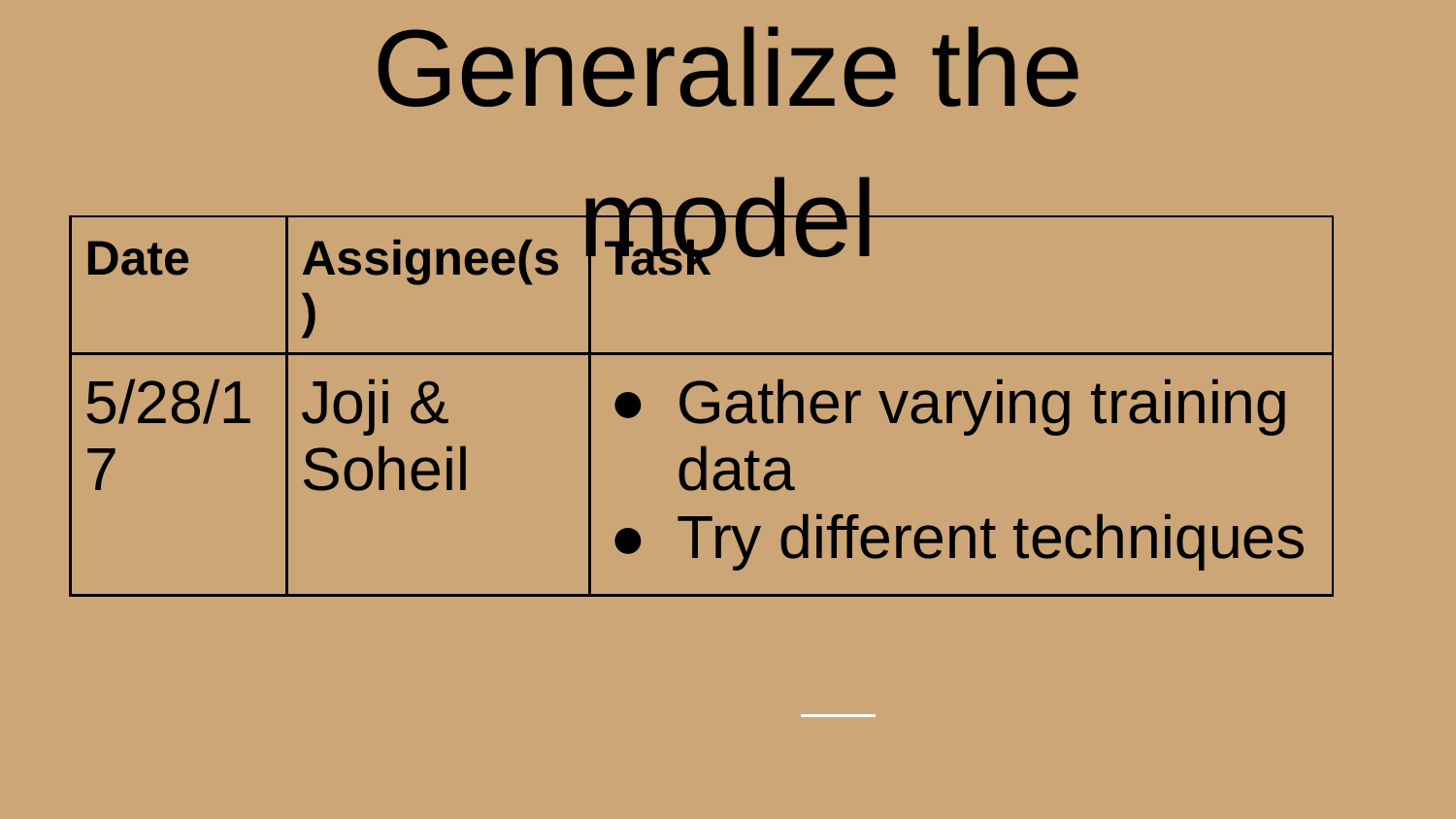

Generalize the model
# Implement RO
| Date | Assignee(s) | Task |
| --- | --- | --- |
| 5/28/17 | Joji & Soheil | Gather varying training data Try different techniques |